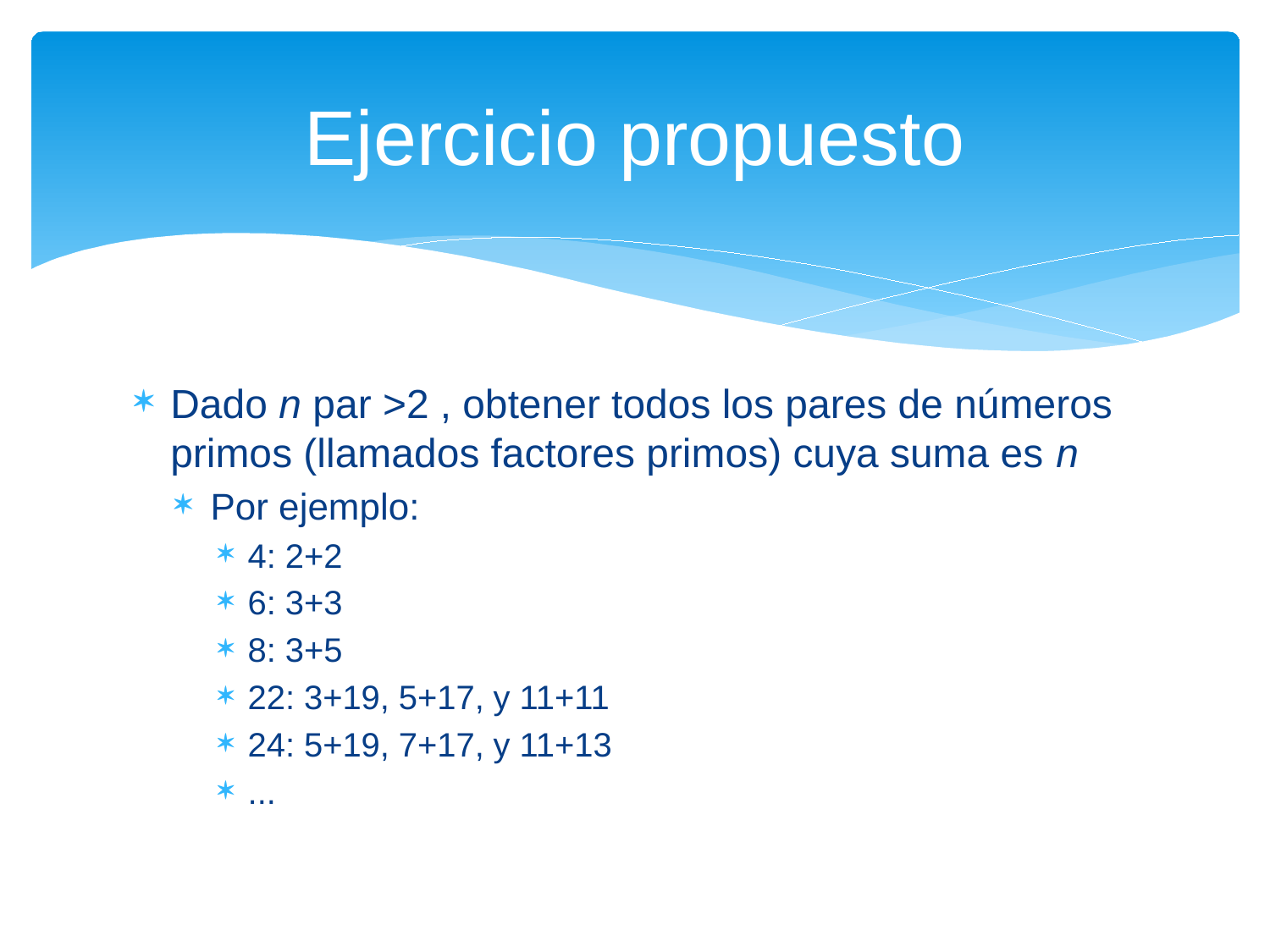

# Ejercicio propuesto
Dado n par >2 , obtener todos los pares de números primos (llamados factores primos) cuya suma es n
Por ejemplo:
4: 2+2
6: 3+3
8: 3+5
22: 3+19, 5+17, y 11+11
24: 5+19, 7+17, y 11+13
...